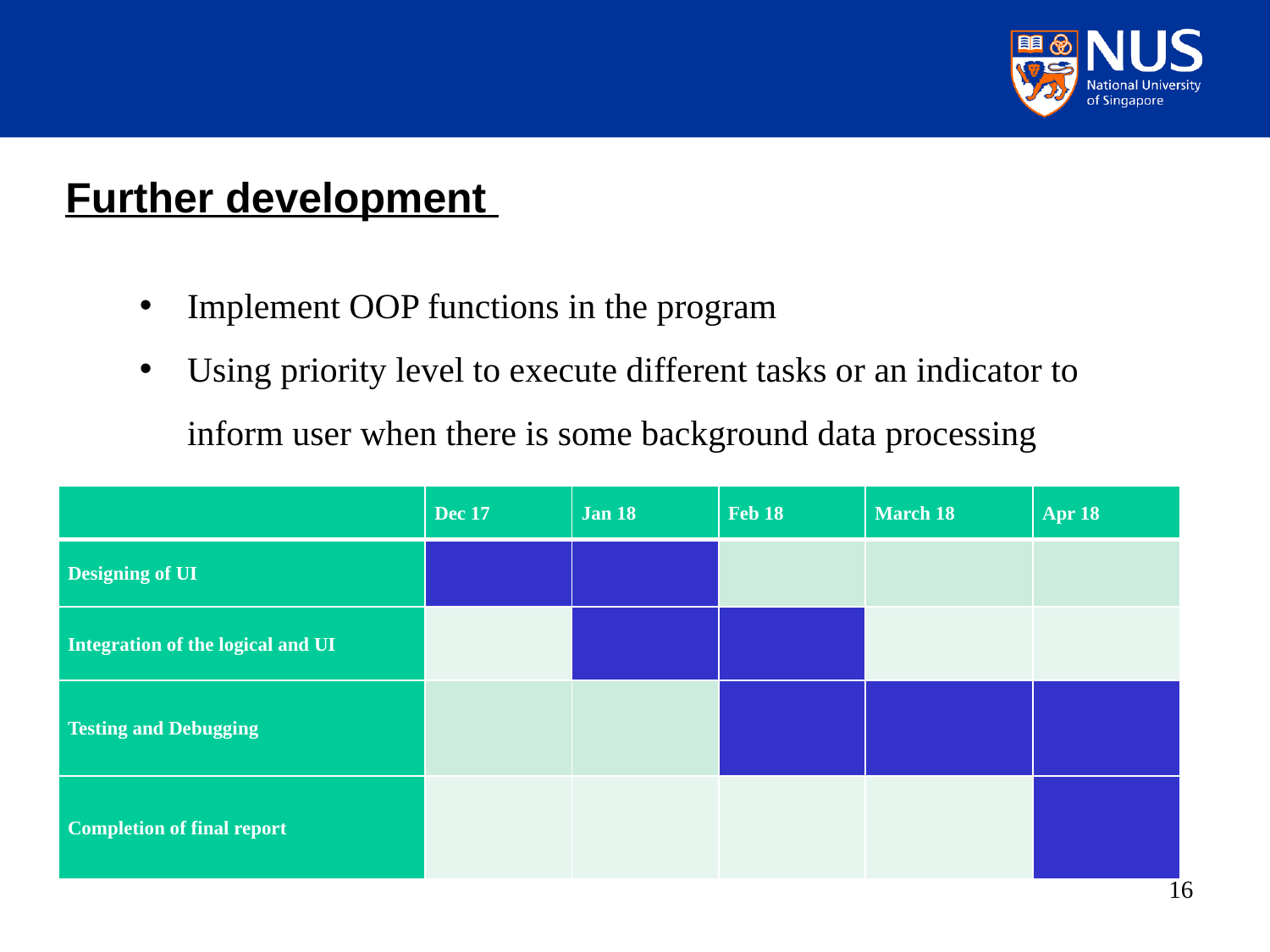

Further development
Implement OOP functions in the program
Using priority level to execute different tasks or an indicator to inform user when there is some background data processing

|  | Dec 17 | Jan 18 | Feb 18 | March 18 | Apr 18 |
| --- | --- | --- | --- | --- | --- |
| Designing of UI |  |  |  |  |  |
| Integration of the logical and UI |  |  |  |  |  |
| Testing and Debugging |  |  |  |  |  |
| Completion of final report |  |  |  |  |  |
16